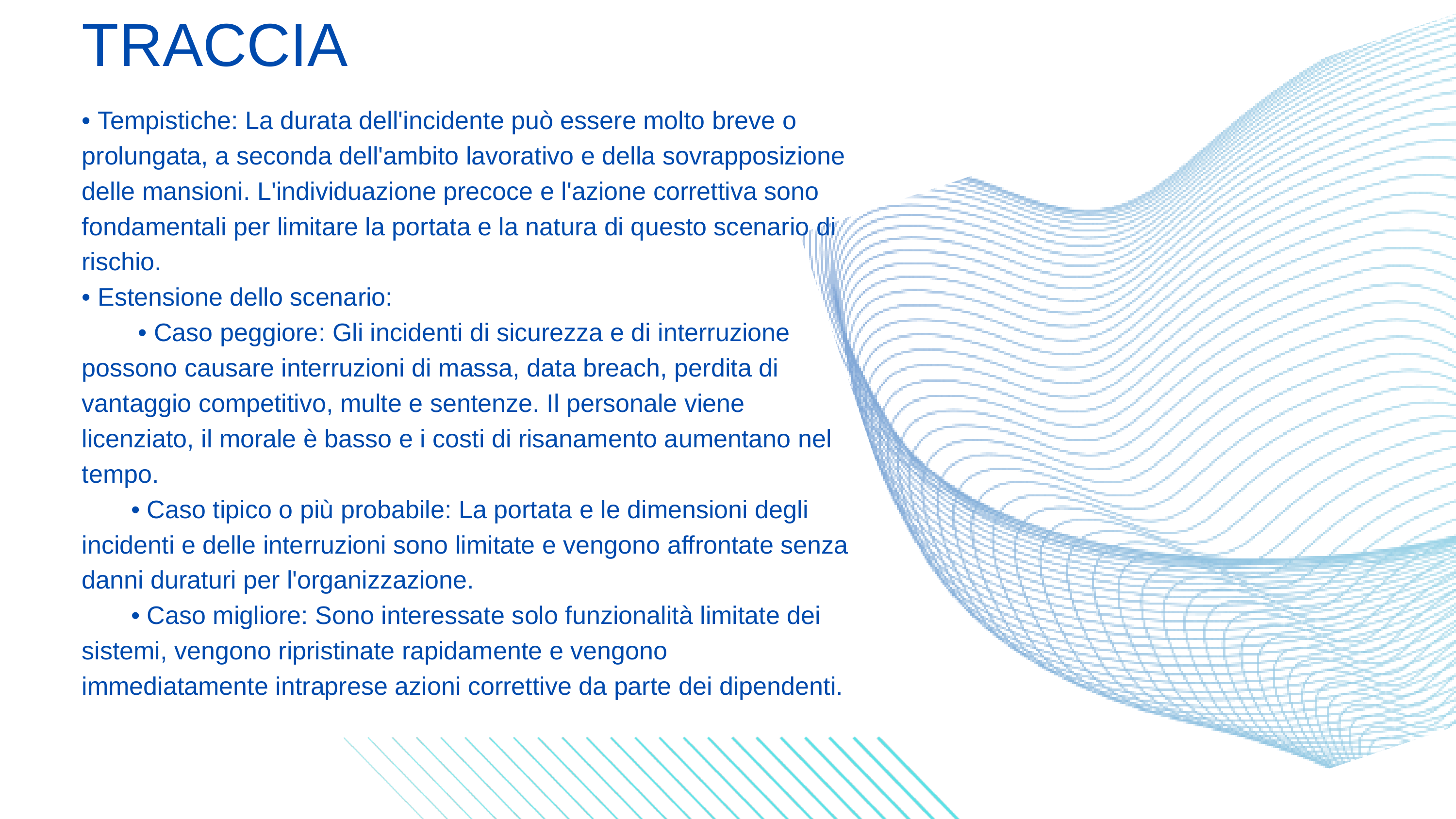

TRACCIA

• Tempistiche: La durata dell'incidente può essere molto breve o prolungata, a seconda dell'ambito lavorativo e della sovrapposizione delle mansioni. L'individuazione precoce e l'azione correttiva sono fondamentali per limitare la portata e la natura di questo scenario di rischio.
• Estensione dello scenario:
        • Caso peggiore: Gli incidenti di sicurezza e di interruzione possono causare interruzioni di massa, data breach, perdita di vantaggio competitivo, multe e sentenze. Il personale viene licenziato, il morale è basso e i costi di risanamento aumentano nel tempo.
       • Caso tipico o più probabile: La portata e le dimensioni degli incidenti e delle interruzioni sono limitate e vengono affrontate senza danni duraturi per l'organizzazione.
       • Caso migliore: Sono interessate solo funzionalità limitate dei sistemi, vengono ripristinate rapidamente e vengono immediatamente intraprese azioni correttive da parte dei dipendenti.